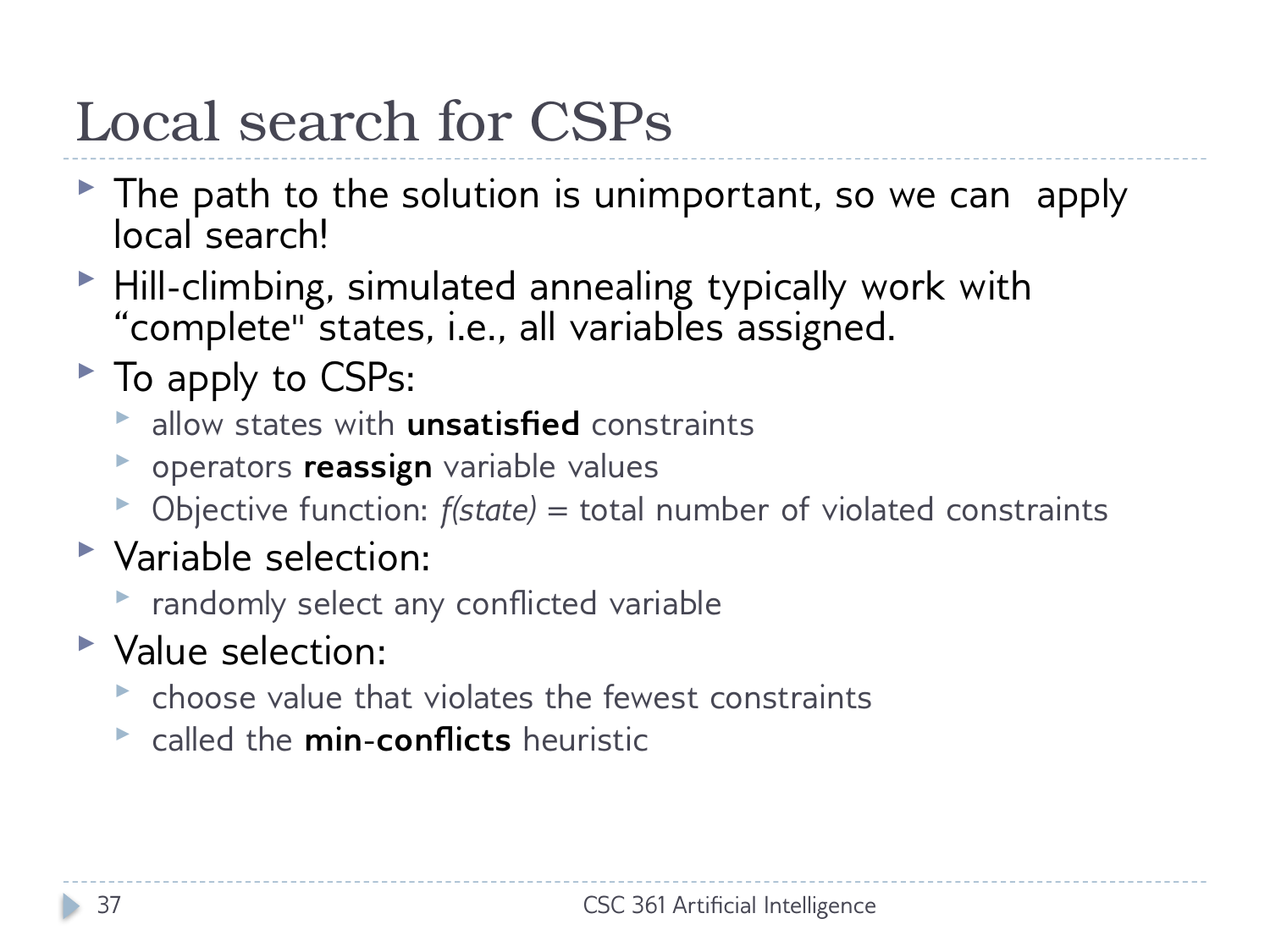

# Local search for CSPs
The path to the solution is unimportant, so we can  apply local search!
Hill-climbing, simulated annealing typically work with “complete" states, i.e., all variables assigned.
To apply to CSPs:
allow states with unsatisfied constraints
operators reassign variable values
Objective function: f(state) = total number of violated constraints
Variable selection:
randomly select any conflicted variable
Value selection:
choose value that violates the fewest constraints
called the min-conflicts heuristic
37
CSC 361 Artificial Intelligence